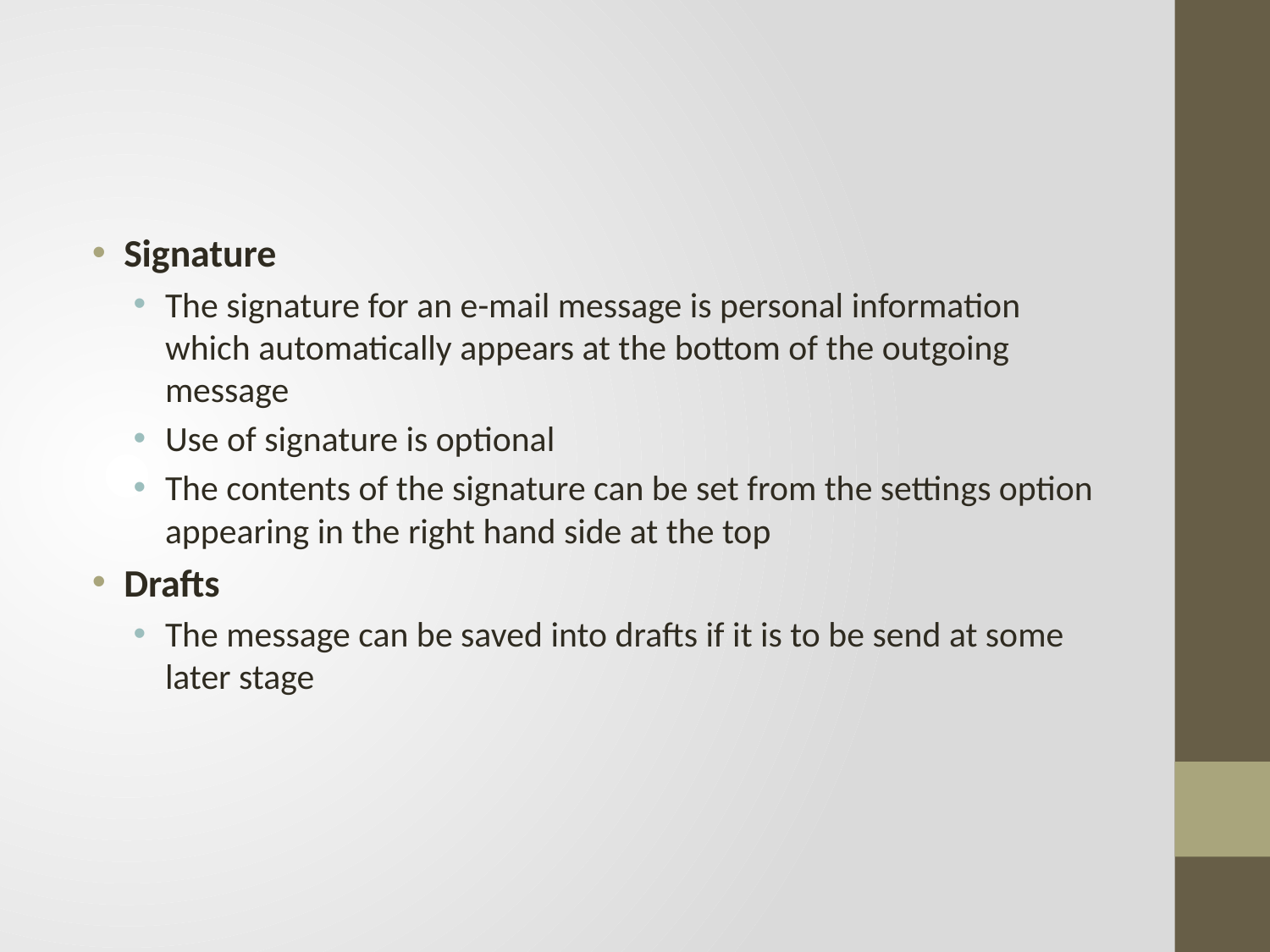

#
Signature
The signature for an e-mail message is personal information which automatically appears at the bottom of the outgoing message
Use of signature is optional
The contents of the signature can be set from the settings option appearing in the right hand side at the top
Drafts
The message can be saved into drafts if it is to be send at some later stage